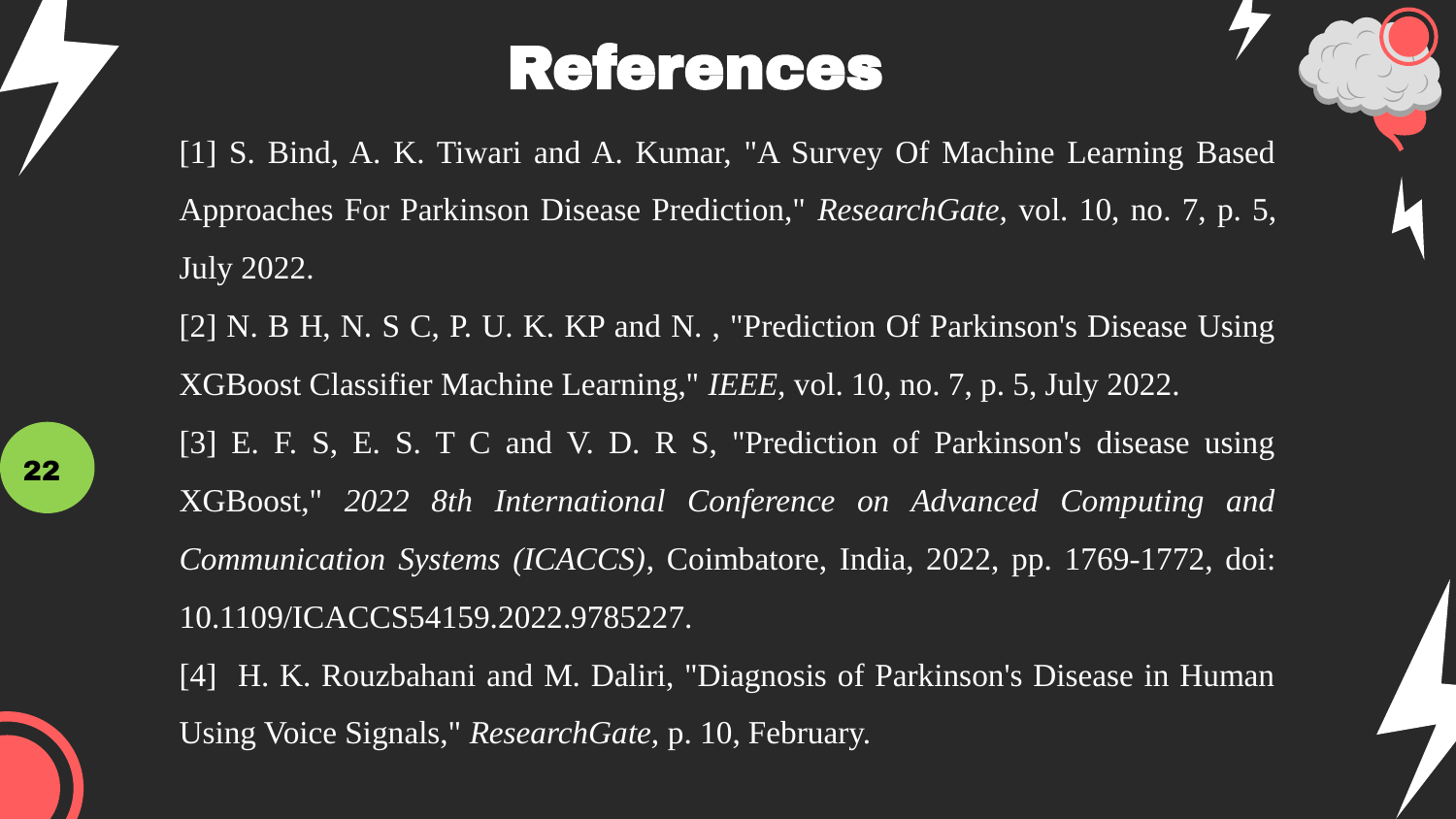

# References
[1] S. Bind, A. K. Tiwari and A. Kumar, "A Survey Of Machine Learning Based Approaches For Parkinson Disease Prediction," ResearchGate, vol. 10, no. 7, p. 5, July 2022.
[2] N. B H, N. S C, P. U. K. KP and N. , "Prediction Of Parkinson's Disease Using XGBoost Classifier Machine Learning," IEEE, vol. 10, no. 7, p. 5, July 2022.
[3] E. F. S, E. S. T C and V. D. R S, "Prediction of Parkinson's disease using XGBoost," 2022 8th International Conference on Advanced Computing and Communication Systems (ICACCS), Coimbatore, India, 2022, pp. 1769-1772, doi: 10.1109/ICACCS54159.2022.9785227.
[4]  H. K. Rouzbahani and M. Daliri, "Diagnosis of Parkinson's Disease in Human Using Voice Signals," ResearchGate, p. 10, February.
22